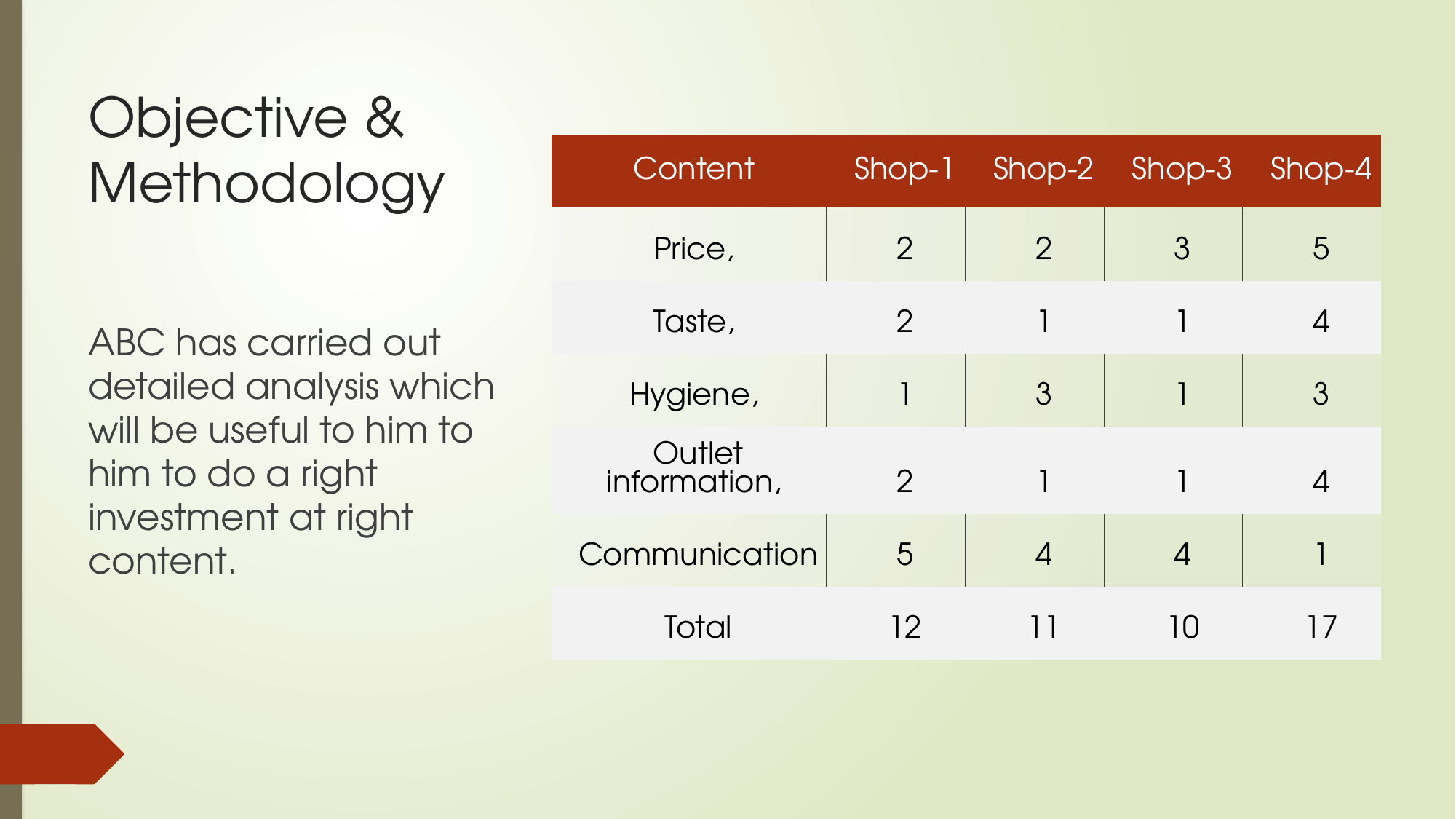

# Objective & Methodology
| Content | Shop-1 | Shop-2 | Shop-3 | Shop-4 |
| --- | --- | --- | --- | --- |
| Price, | 2 | 2 | 3 | 5 |
| Taste, | 2 | 1 | 1 | 4 |
| Hygiene, | 1 | 3 | 1 | 3 |
| Outlet information, | 2 | 1 | 1 | 4 |
| Communication | 5 | 4 | 4 | 1 |
| Total | 12 | 11 | 10 | 17 |

ABC has carried out detailed analysis which will be useful to him to him to do a right investment at right content.